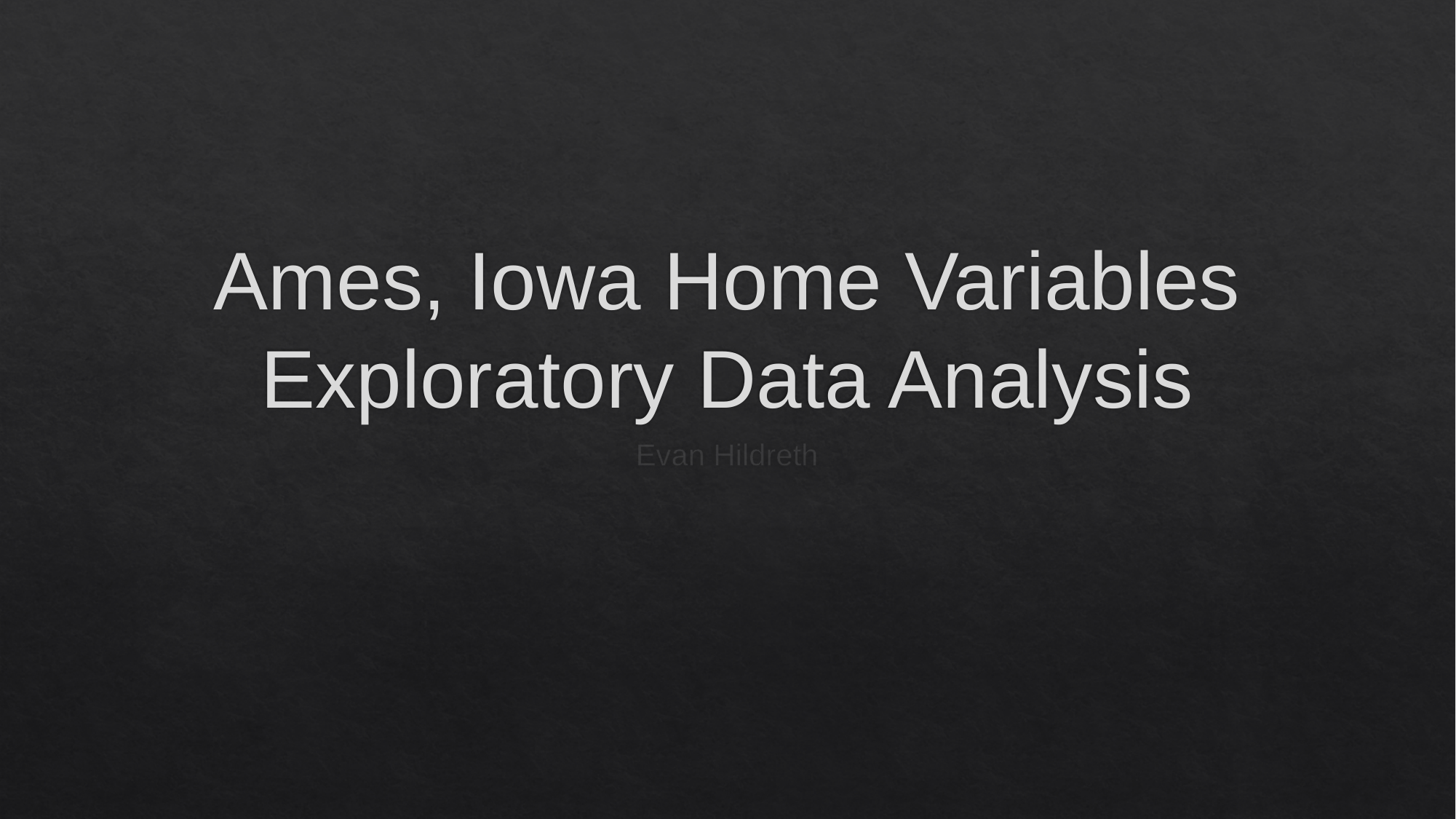

# Ames, Iowa Home Variables Exploratory Data Analysis
Evan Hildreth